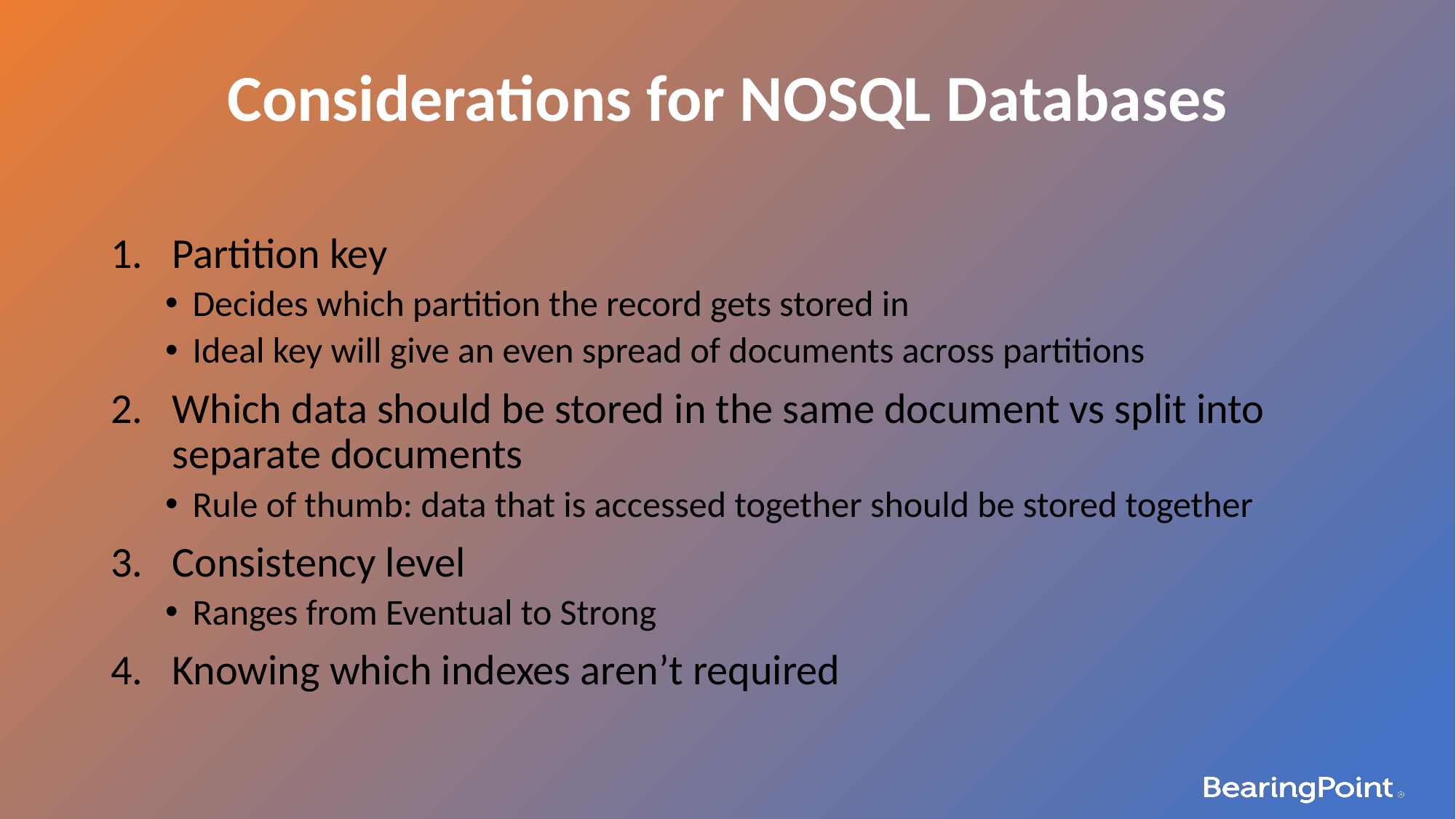

Considerations for NOSQL Databases
Partition key
Decides which partition the record gets stored in
Ideal key will give an even spread of documents across partitions
Which data should be stored in the same document vs split into separate documents
Rule of thumb: data that is accessed together should be stored together
Consistency level
Ranges from Eventual to Strong
Knowing which indexes aren’t required